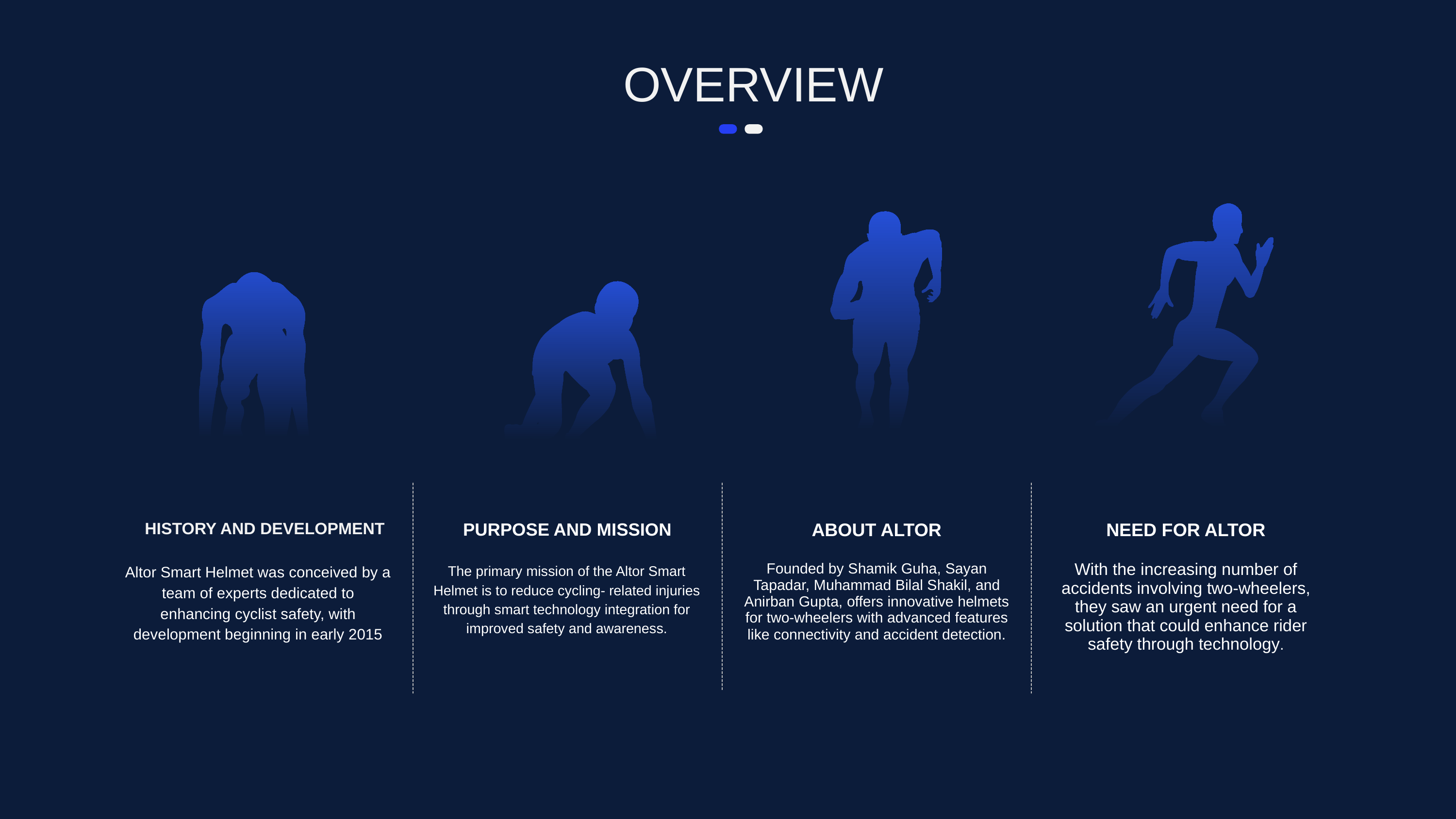

OVERVIEW

PURPOSE AND MISSION
The primary mission of the Altor Smart Helmet is to reduce cycling- related injuries through smart technology integration for improved safety and awareness.
ABOUT ALTOR
Founded by Shamik Guha, Sayan Tapadar, Muhammad Bilal Shakil, and Anirban Gupta, offers innovative helmets for two-wheelers with advanced features like connectivity and accident detection.
NEED FOR ALTOR
With the increasing number of accidents involving two-wheelers, they saw an urgent need for a solution that could enhance rider safety through technology.
HISTORY AND DEVELOPMENT
Altor Smart Helmet was conceived by a team of experts dedicated to enhancing cyclist safety, with development beginning in early 2015